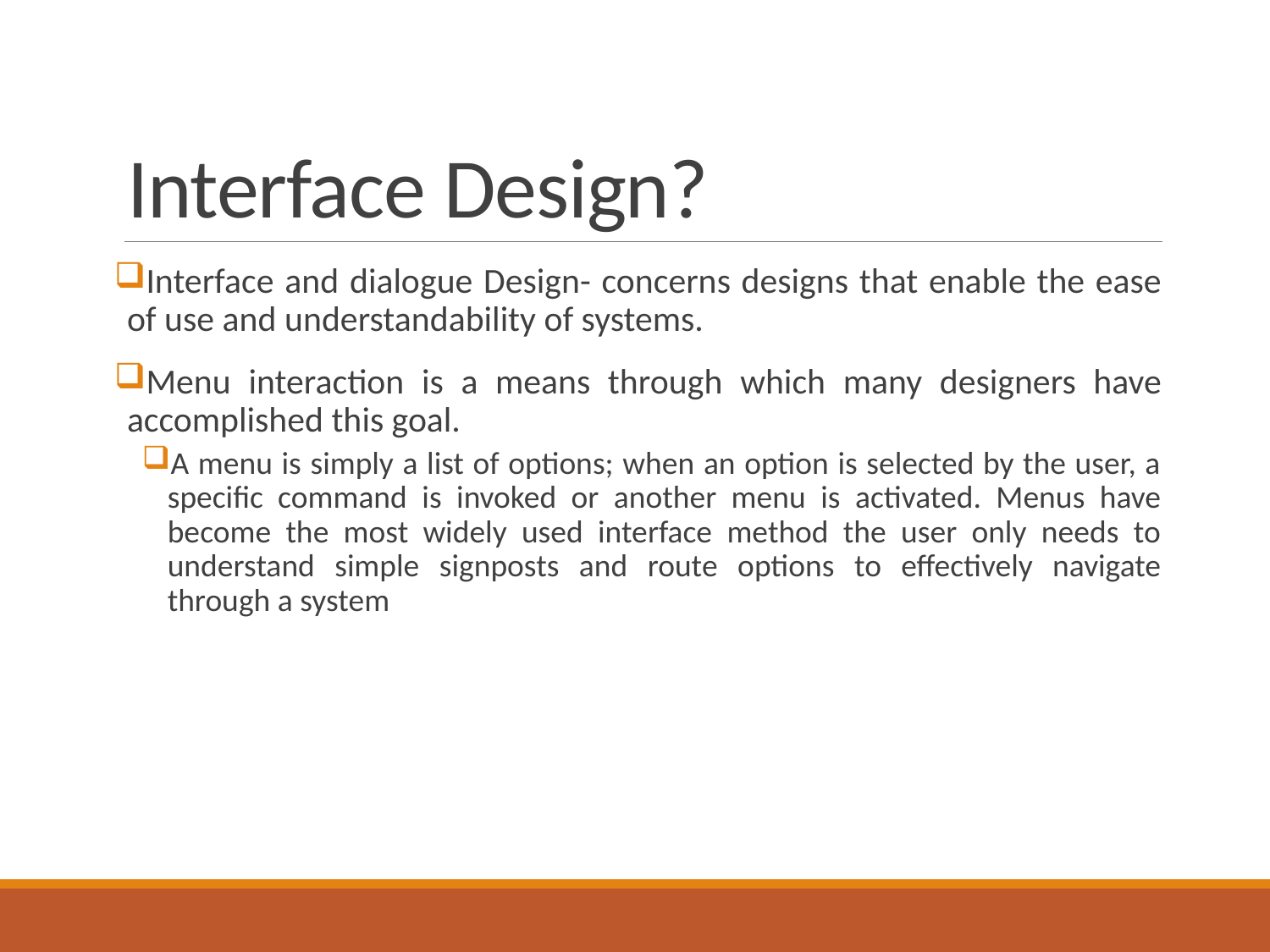

# Interface Design?
Interface and dialogue Design- concerns designs that enable the ease of use and understandability of systems.
Menu interaction is a means through which many designers have accomplished this goal.
A menu is simply a list of options; when an option is selected by the user, a specific command is invoked or another menu is activated. Menus have become the most widely used interface method the user only needs to understand simple signposts and route options to effectively navigate through a system